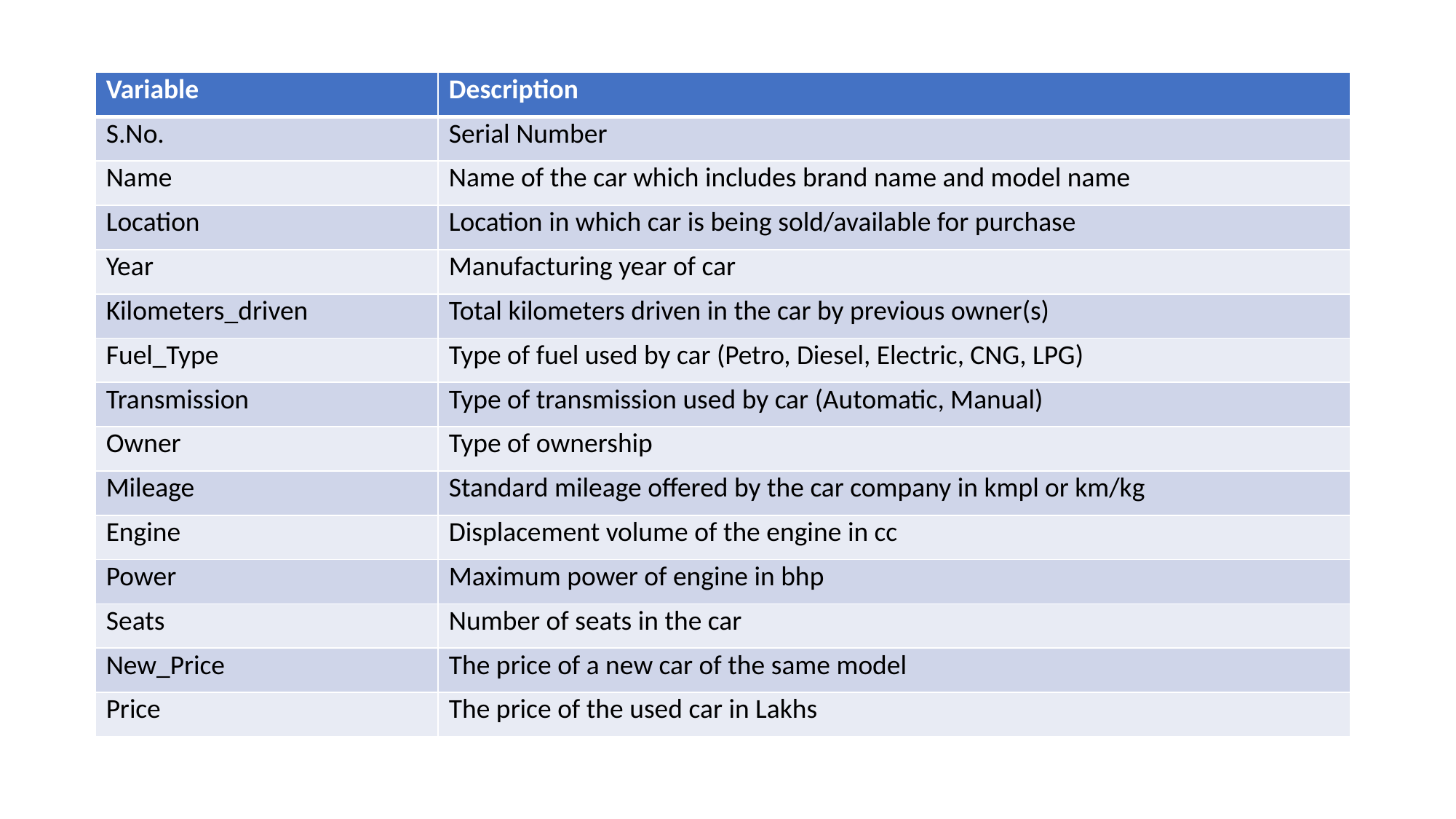

| Variable | Description |
| --- | --- |
| S.No. | Serial Number |
| Name | Name of the car which includes brand name and model name |
| Location | Location in which car is being sold/available for purchase |
| Year | Manufacturing year of car |
| Kilometers\_driven | Total kilometers driven in the car by previous owner(s) |
| Fuel\_Type | Type of fuel used by car (Petro, Diesel, Electric, CNG, LPG) |
| Transmission | Type of transmission used by car (Automatic, Manual) |
| Owner | Type of ownership |
| Mileage | Standard mileage offered by the car company in kmpl or km/kg |
| Engine | Displacement volume of the engine in cc |
| Power | Maximum power of engine in bhp |
| Seats | Number of seats in the car |
| New\_Price | The price of a new car of the same model |
| Price | The price of the used car in Lakhs |